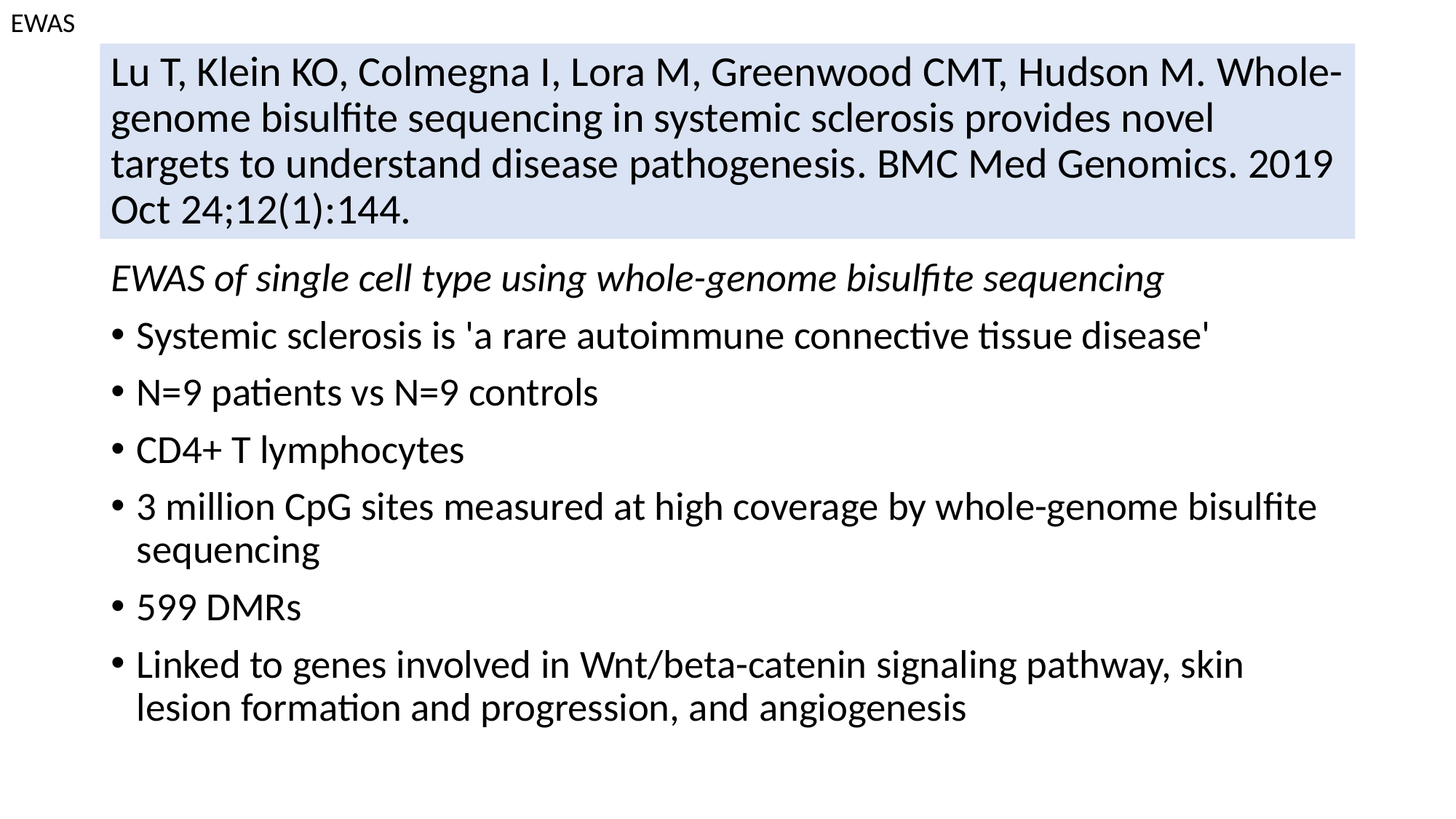

EWAS
# Lu T, Klein KO, Colmegna I, Lora M, Greenwood CMT, Hudson M. Whole-genome bisulfite sequencing in systemic sclerosis provides novel targets to understand disease pathogenesis. BMC Med Genomics. 2019 Oct 24;12(1):144.
EWAS of single cell type using whole-genome bisulfite sequencing
Systemic sclerosis is 'a rare autoimmune connective tissue disease'
N=9 patients vs N=9 controls
CD4+ T lymphocytes
3 million CpG sites measured at high coverage by whole-genome bisulfite sequencing
599 DMRs
Linked to genes involved in Wnt/beta-catenin signaling pathway, skin lesion formation and progression, and angiogenesis